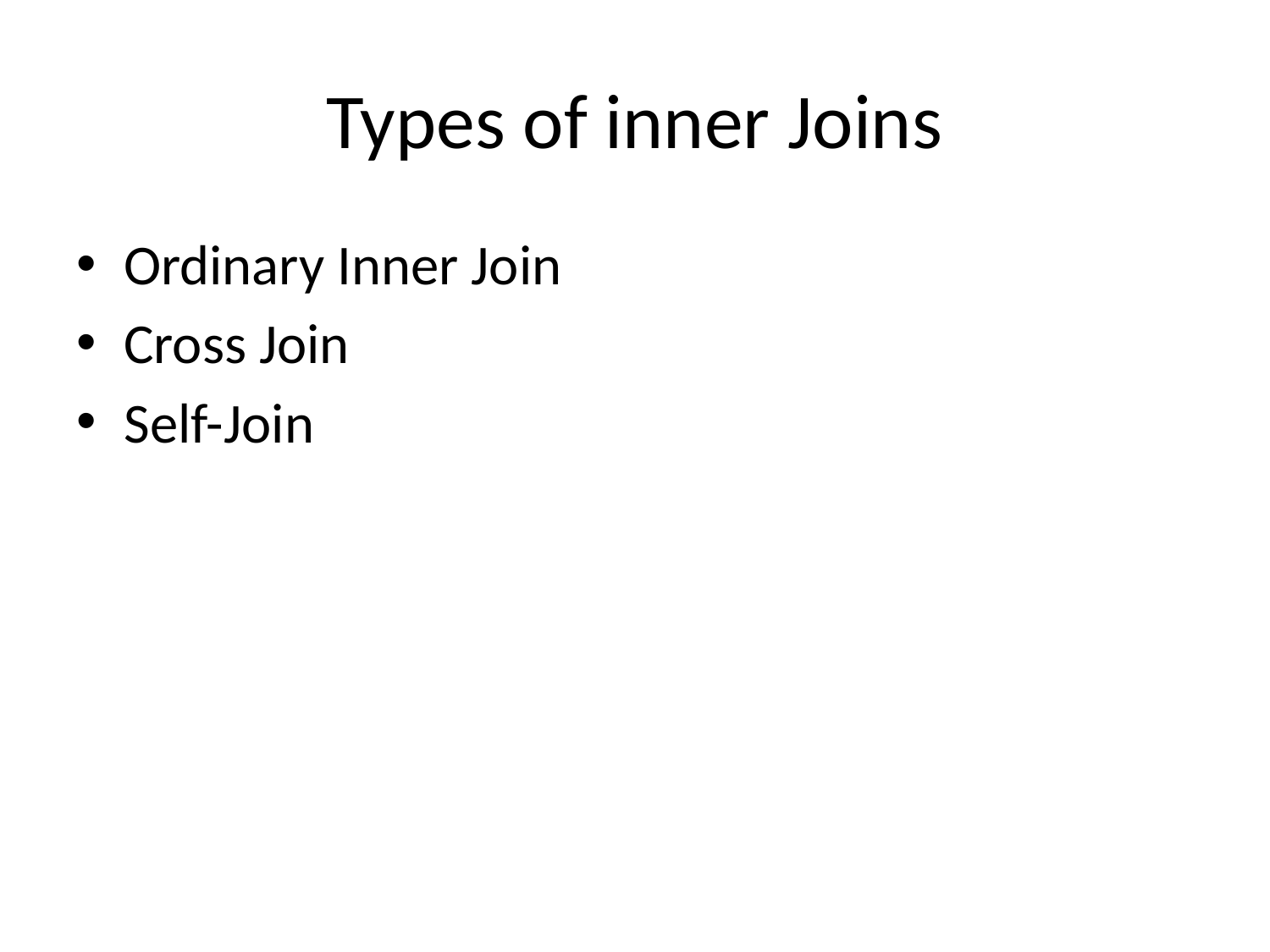

# Types of inner Joins
Ordinary Inner Join
Cross Join
Self-Join